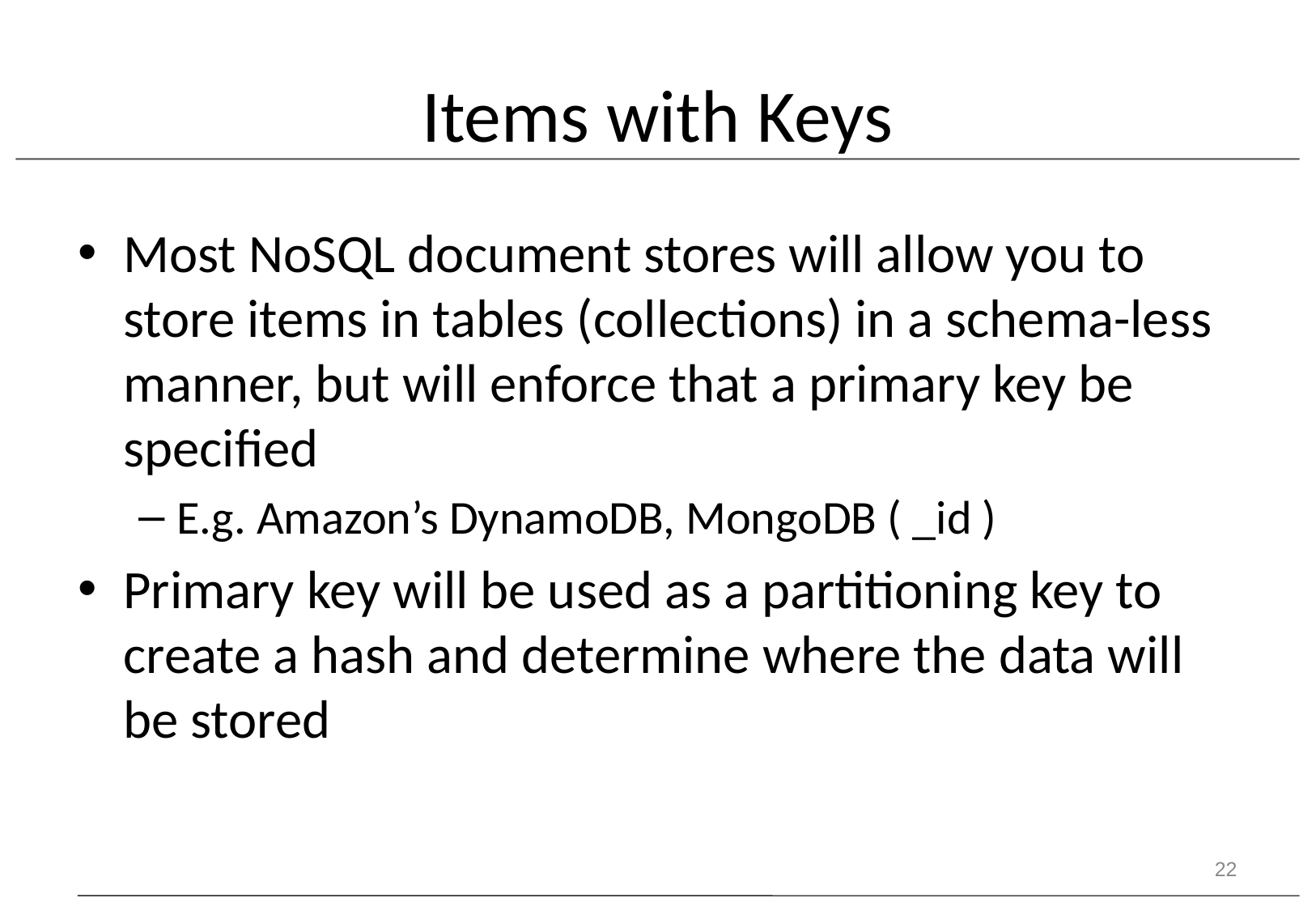

# Items with Keys
Most NoSQL document stores will allow you to store items in tables (collections) in a schema-less manner, but will enforce that a primary key be specified
E.g. Amazon’s DynamoDB, MongoDB ( _id )
Primary key will be used as a partitioning key to create a hash and determine where the data will be stored
22